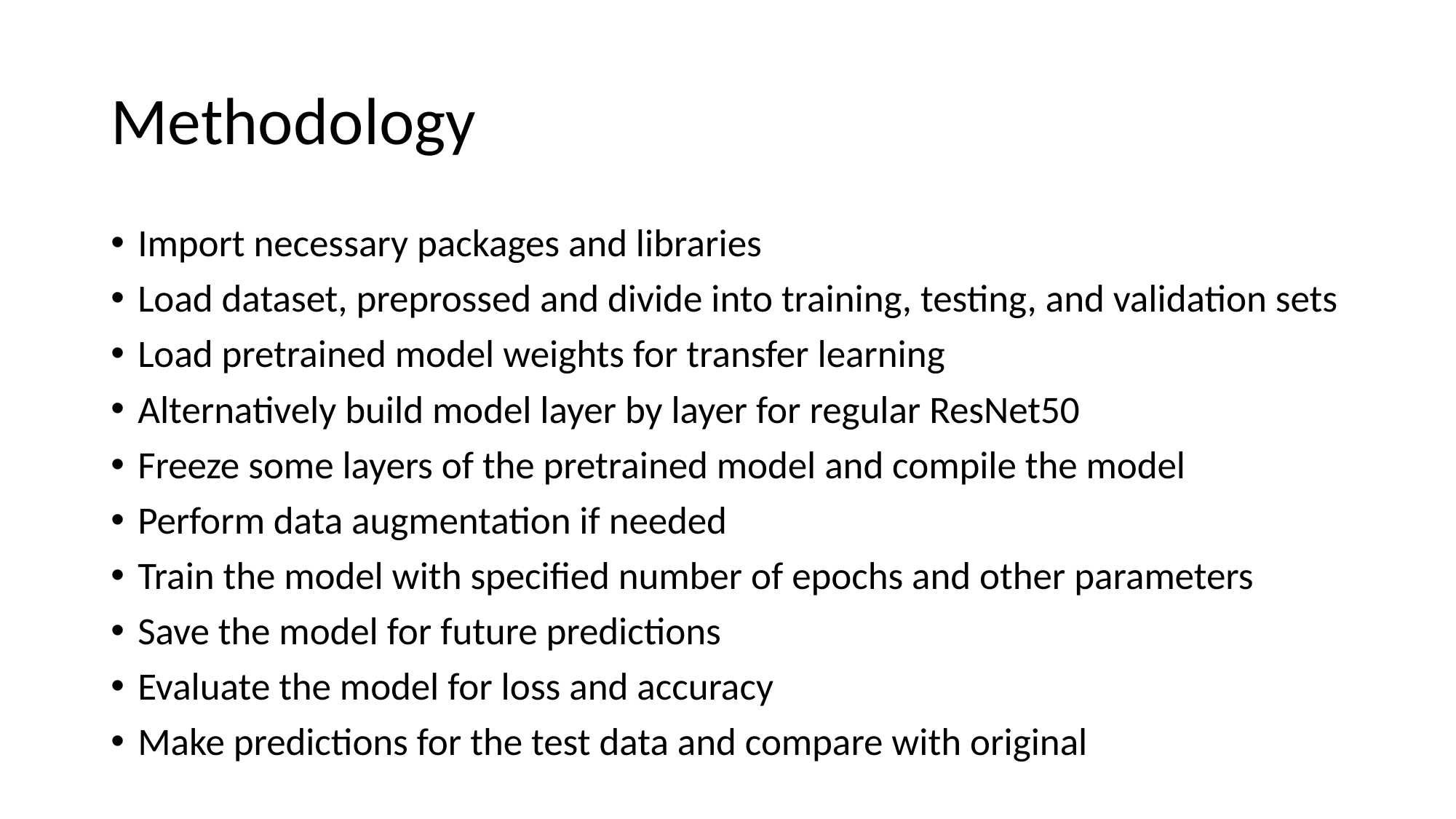

# Methodology
Import necessary packages and libraries
Load dataset, preprossed and divide into training, testing, and validation sets
Load pretrained model weights for transfer learning
Alternatively build model layer by layer for regular ResNet50
Freeze some layers of the pretrained model and compile the model
Perform data augmentation if needed
Train the model with specified number of epochs and other parameters
Save the model for future predictions
Evaluate the model for loss and accuracy
Make predictions for the test data and compare with original